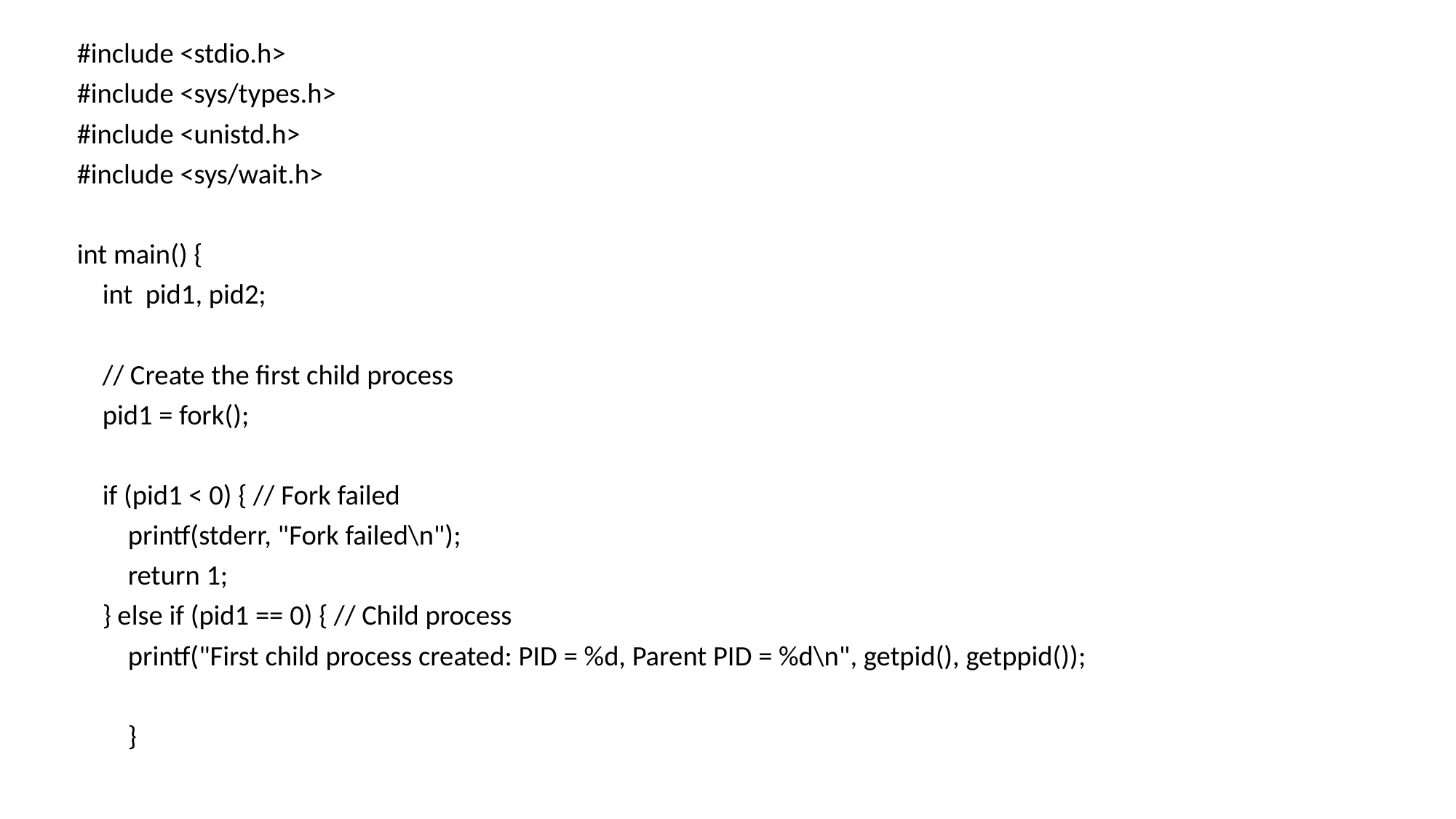

#include <stdio.h>
#include <sys/types.h>
#include <unistd.h>
#include <sys/wait.h>

int main() {
    int  pid1, pid2;

    // Create the first child process
    pid1 = fork();

    if (pid1 < 0) { // Fork failed
        printf(stderr, "Fork failed\n");
        return 1;
    } else if (pid1 == 0) { // Child process
        printf("First child process created: PID = %d, Parent PID = %d\n", getpid(), getppid());

        }